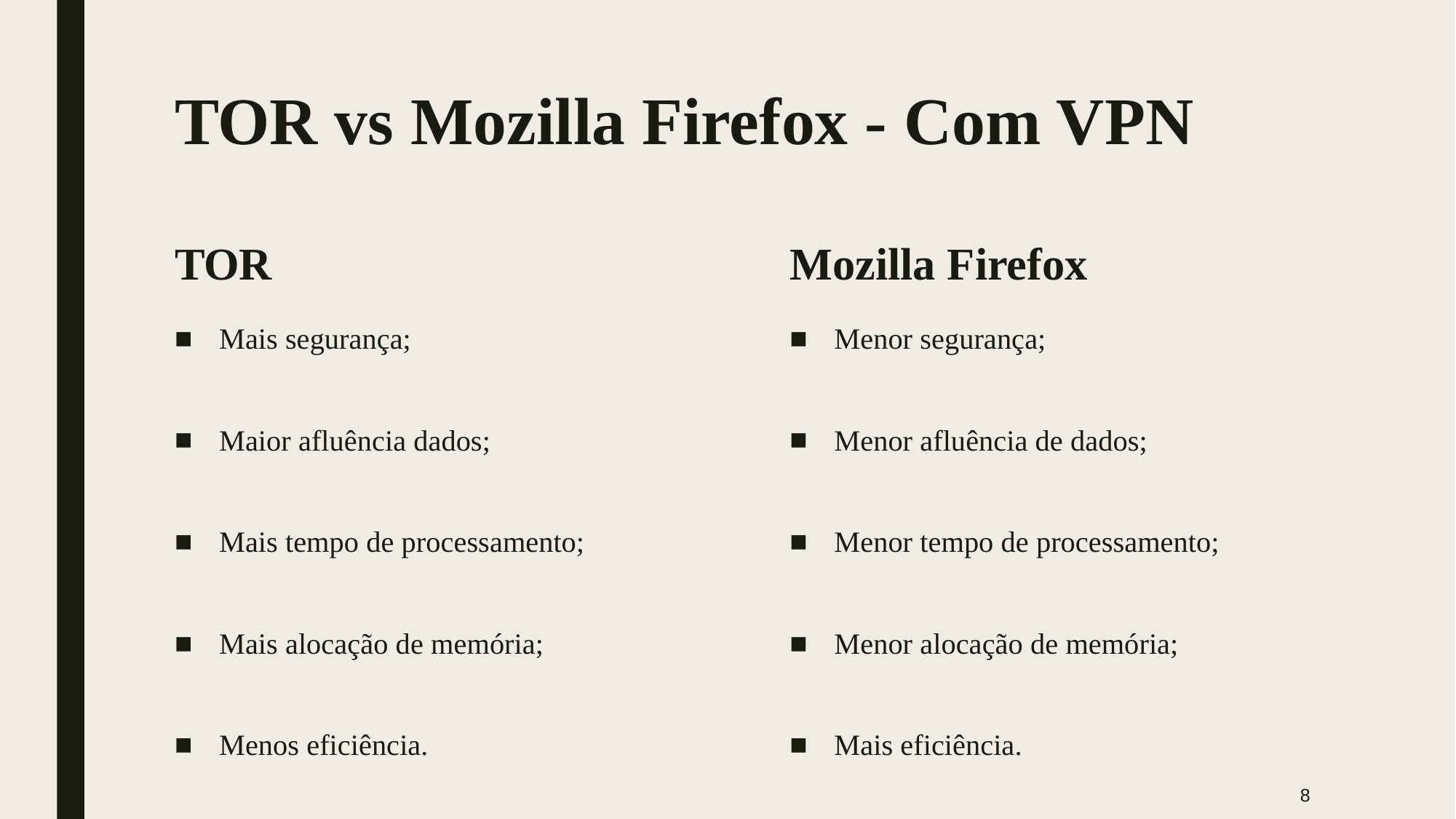

# TOR vs Mozilla Firefox - Com VPN
TOR
Mozilla Firefox
Mais segurança;

Maior afluência dados;

Mais tempo de processamento;

Mais alocação de memória;

Menos eficiência.
Menor segurança;

Menor afluência de dados;

Menor tempo de processamento;

Menor alocação de memória;

Mais eficiência.
8